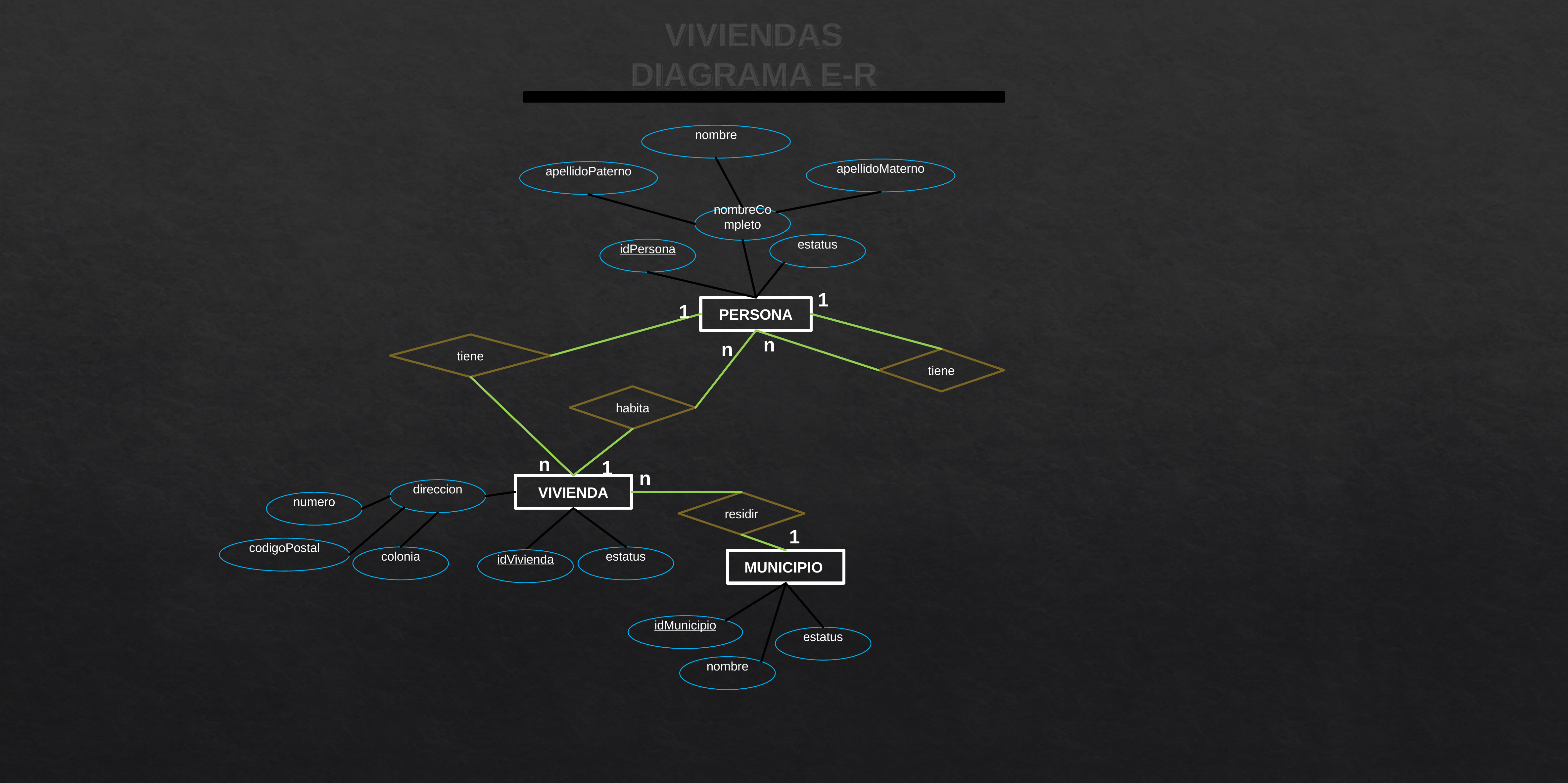

VIVIENDAS
DIAGRAMA E-R

nombre

apellidoMaterno

apellidoPaterno

nombreCompleto

estatus

idPersona

1
1
PERSONA
n
tiene
n
tiene
habita
n
1
n
VIVIENDA
direccion

residir
numero

1
codigoPostal

colonia

estatus

idVivienda

MUNICIPIO
idMunicipio

estatus

nombre